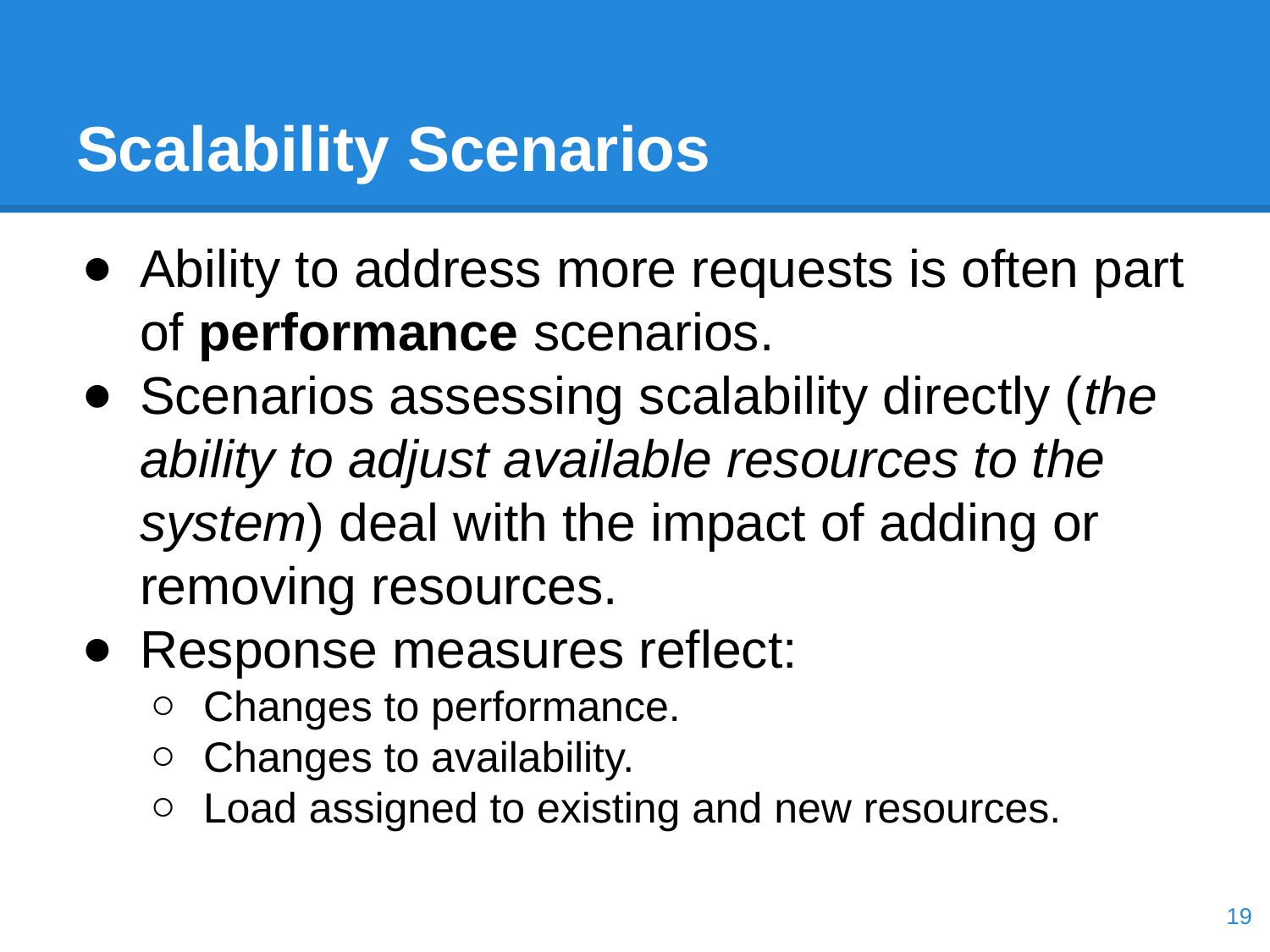

# Scalability Scenarios
Ability to address more requests is often part of performance scenarios.
Scenarios assessing scalability directly (the ability to adjust available resources to the system) deal with the impact of adding or removing resources.
Response measures reflect:
Changes to performance.
Changes to availability.
Load assigned to existing and new resources.
19